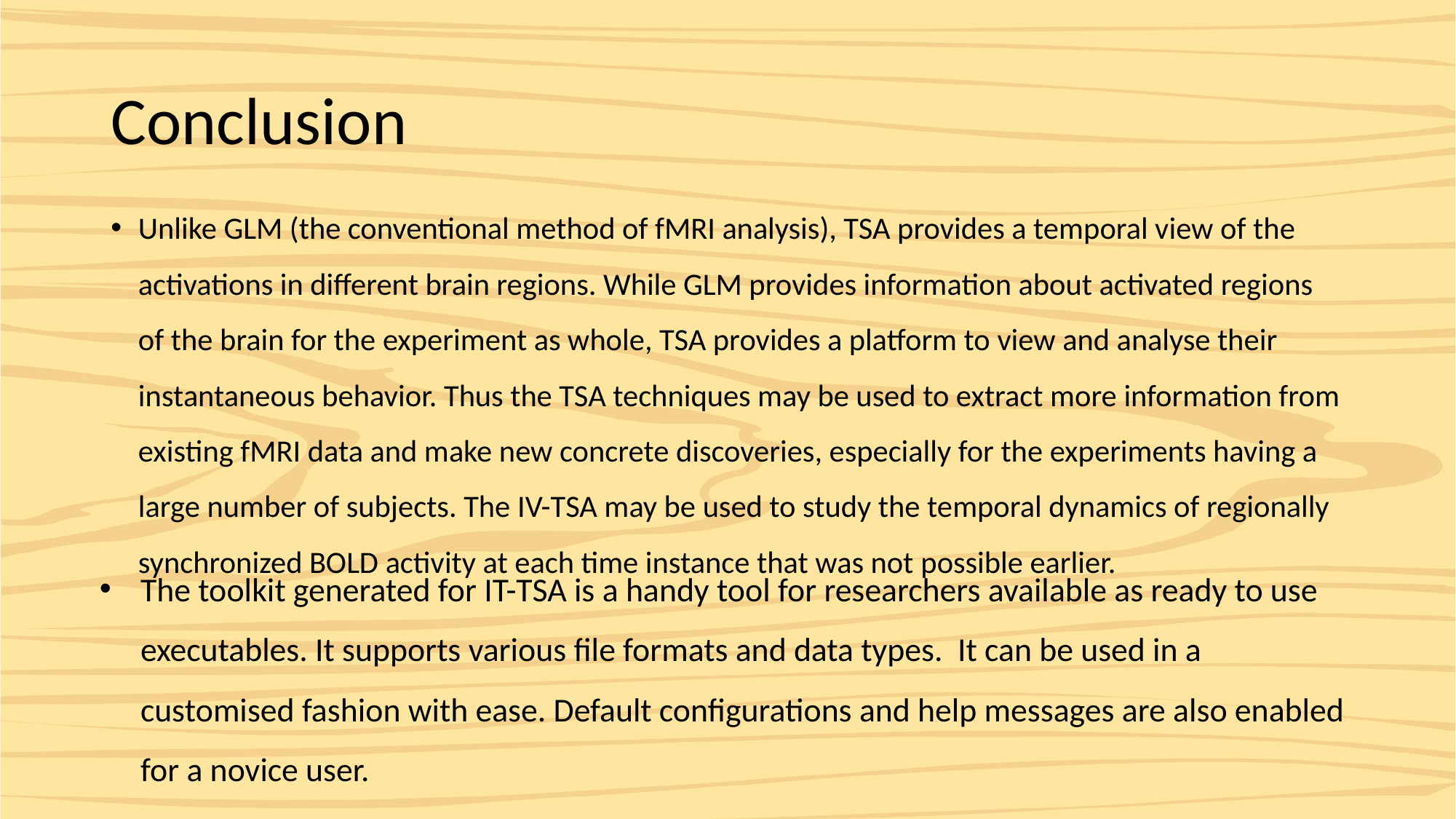

# Conclusion
Unlike GLM (the conventional method of fMRI analysis), TSA provides a temporal view of the activations in different brain regions. While GLM provides information about activated regions of the brain for the experiment as whole, TSA provides a platform to view and analyse their instantaneous behavior. Thus the TSA techniques may be used to extract more information from existing fMRI data and make new concrete discoveries, especially for the experiments having a large number of subjects. The IV-TSA may be used to study the temporal dynamics of regionally synchronized BOLD activity at each time instance that was not possible earlier.
The toolkit generated for IT-TSA is a handy tool for researchers available as ready to use executables. It supports various file formats and data types.  It can be used in a customised fashion with ease. Default configurations and help messages are also enabled for a novice user.